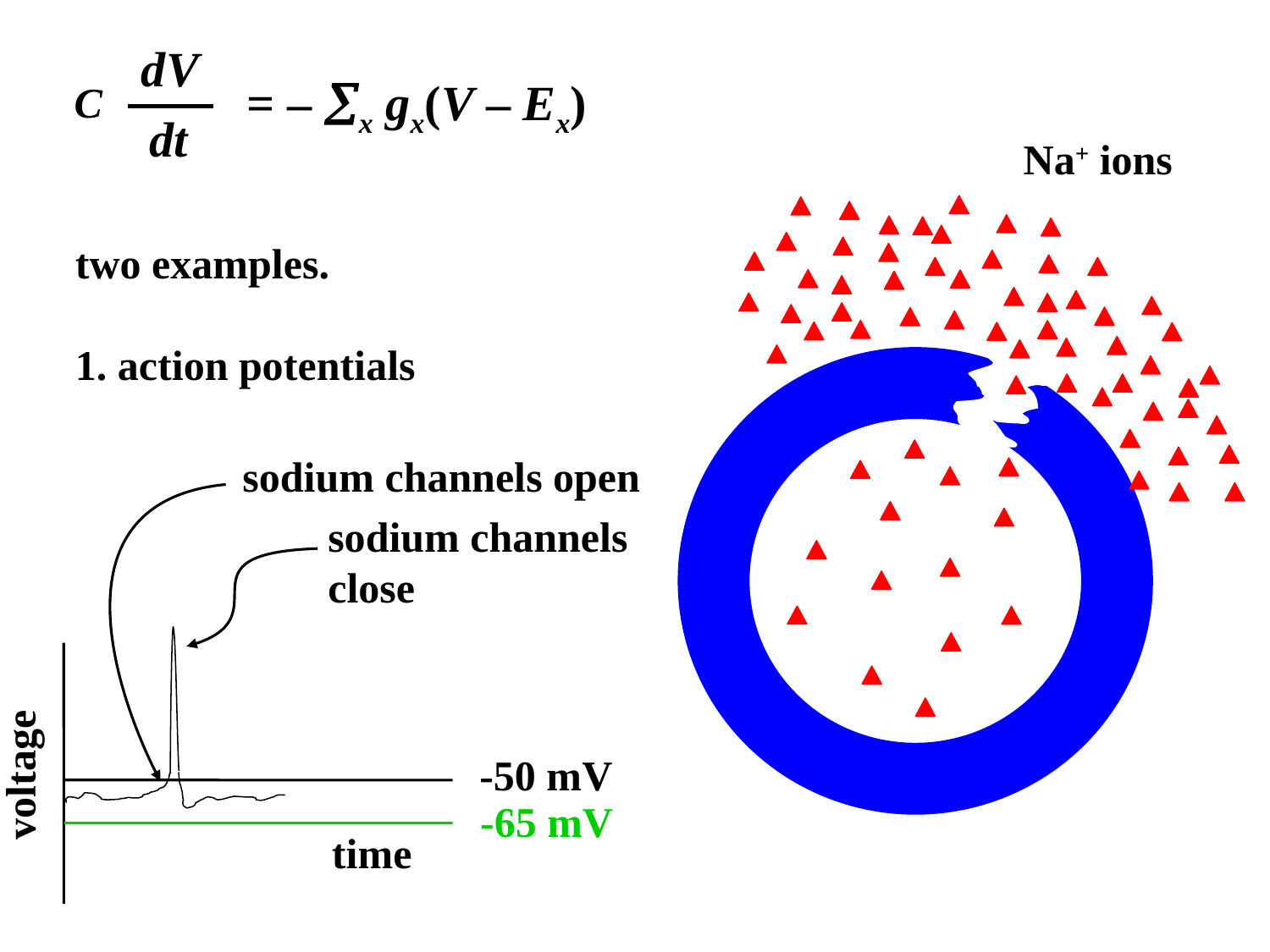

dV
= – ∑x gx(V – Ex)
C
dt
Na+ ions

two examples.

1. action potentials
sodium channels open

sodium channels
close

-50 mV
voltage

-65 mV
time